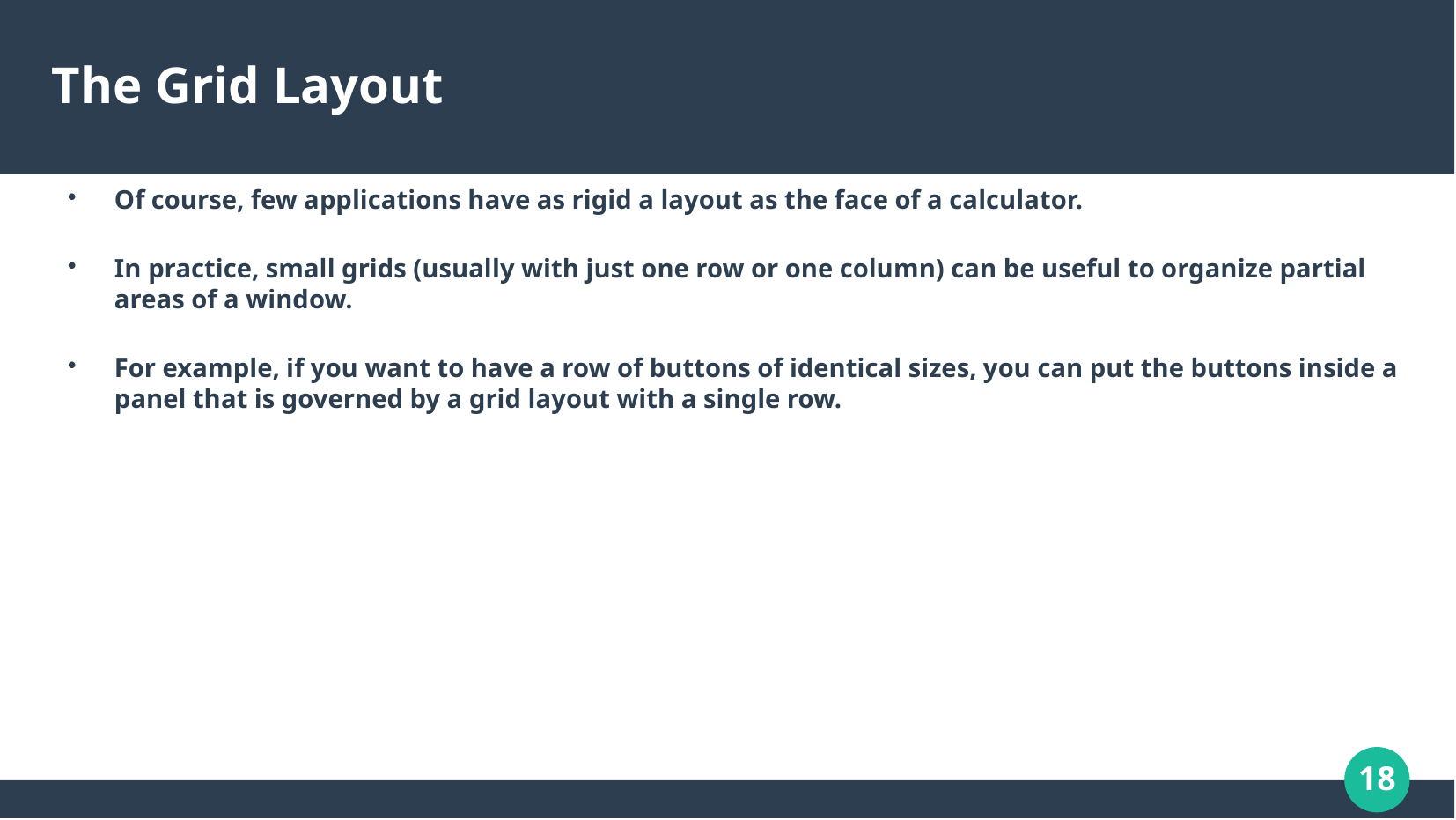

# The Grid Layout
Of course, few applications have as rigid a layout as the face of a calculator.
In practice, small grids (usually with just one row or one column) can be useful to organize partial areas of a window.
For example, if you want to have a row of buttons of identical sizes, you can put the buttons inside a panel that is governed by a grid layout with a single row.